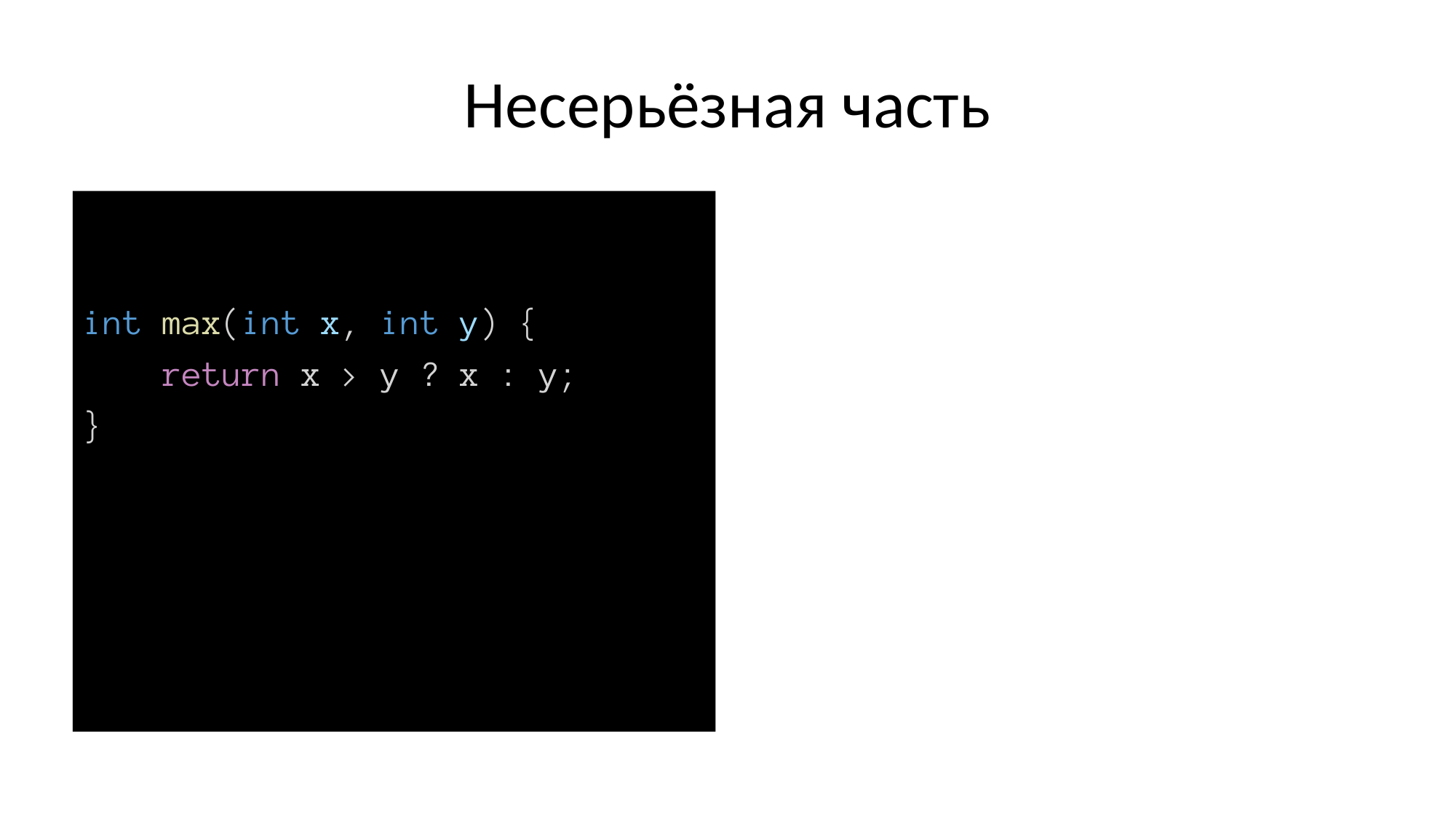

# Несерьёзная часть

int max(int x, int y) {
    return x > y ? x : y;
}

#include <stdlib.h>

int max(int x, int y) {
    return x > y ? x : y;
}